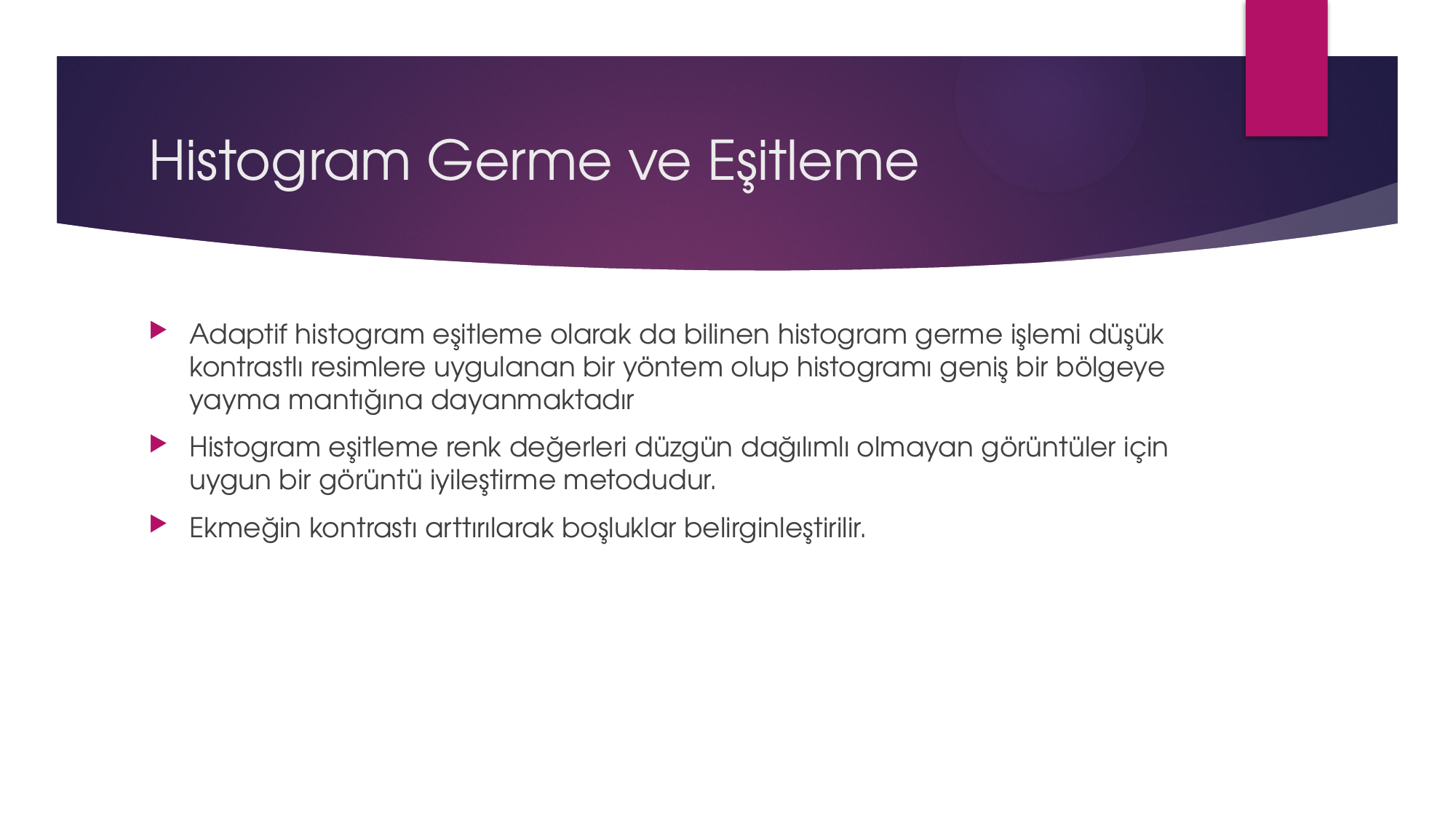

# Histogram Germe ve Eşitleme
Adaptif histogram eşitleme olarak da bilinen histogram germe işlemi düşük kontrastlı resimlere uygulanan bir yöntem olup histogramı geniş bir bölgeye yayma mantığına dayanmaktadır
Histogram eşitleme renk değerleri düzgün dağılımlı olmayan görüntüler için uygun bir görüntü iyileştirme metodudur.
Ekmeğin kontrastı arttırılarak boşluklar belirginleştirilir.